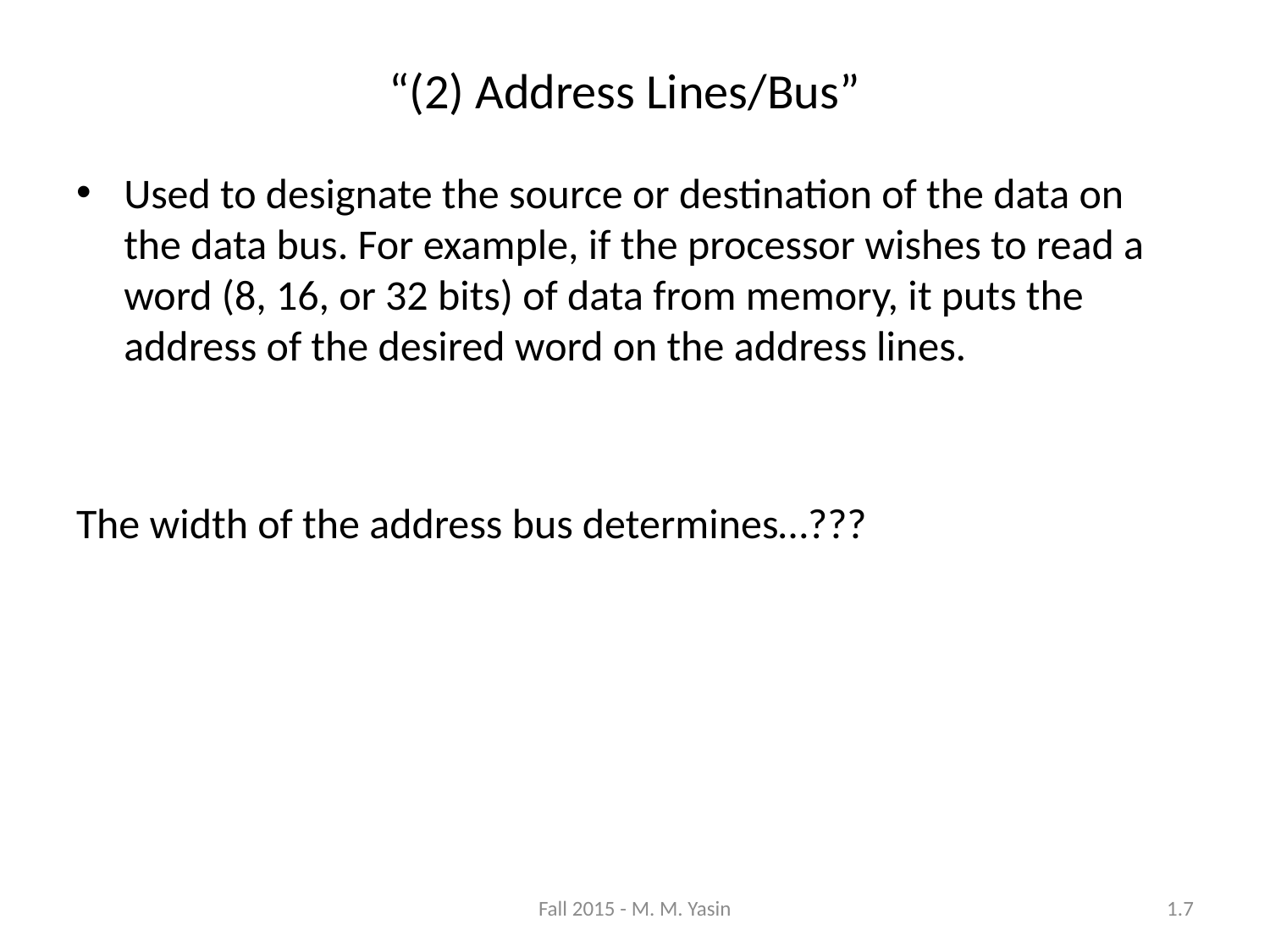

“(2) Address Lines/Bus”

Used to designate the source or destination of the data on the data bus. For example, if the processor wishes to read a word (8, 16, or 32 bits) of data from memory, it puts the address of the desired word on the address lines.

The width of the address bus determines…???
Fall 2015 - M. M. Yasin
1.7